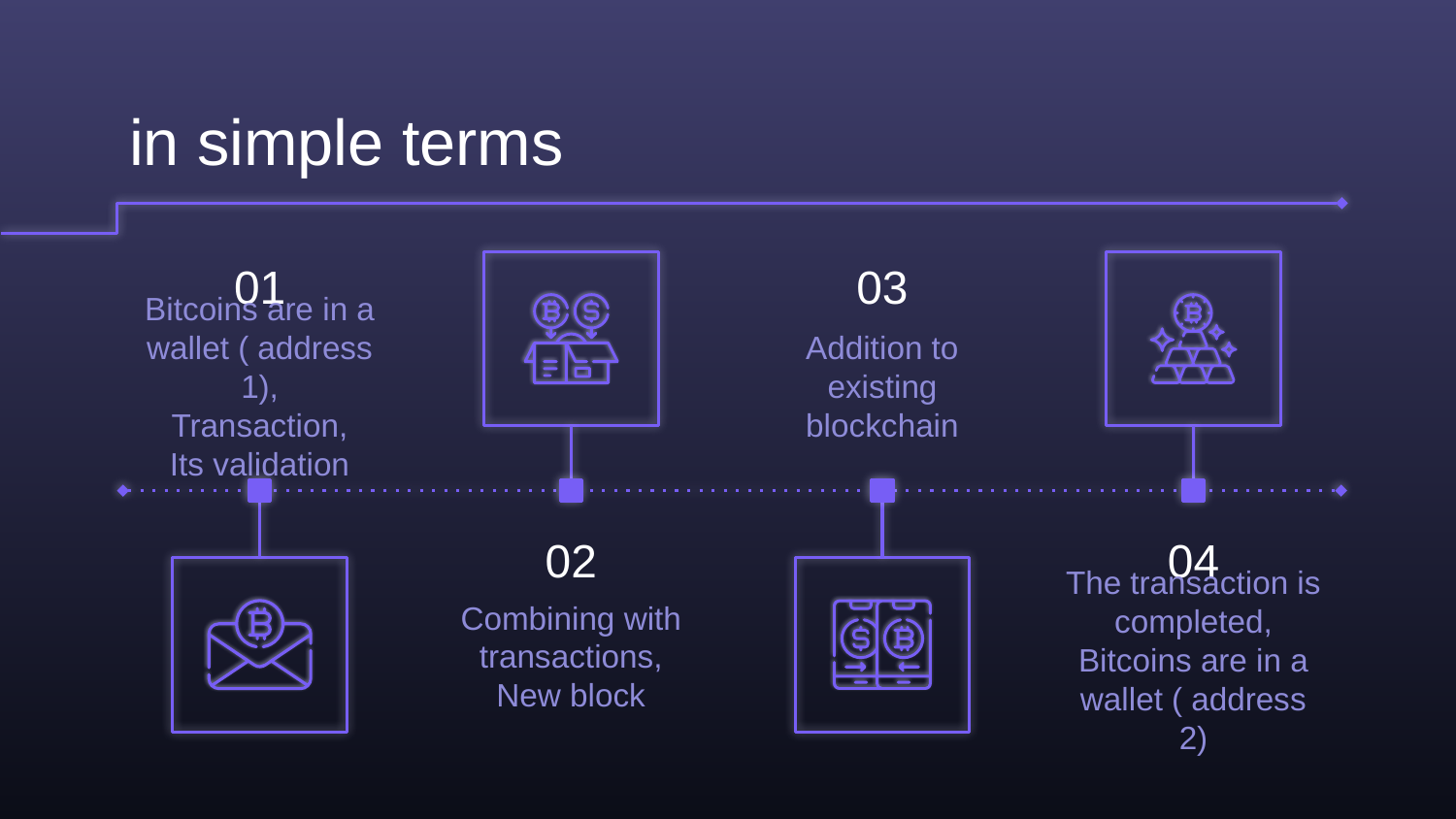

# in simple terms

01
03

Bitcoins are in a wallet ( address 1),
Transaction,
Its validation
Addition to existing blockchain

02
04

The transaction is completed,
Bitcoins are in a wallet ( address 2)
Combining with transactions,
New block